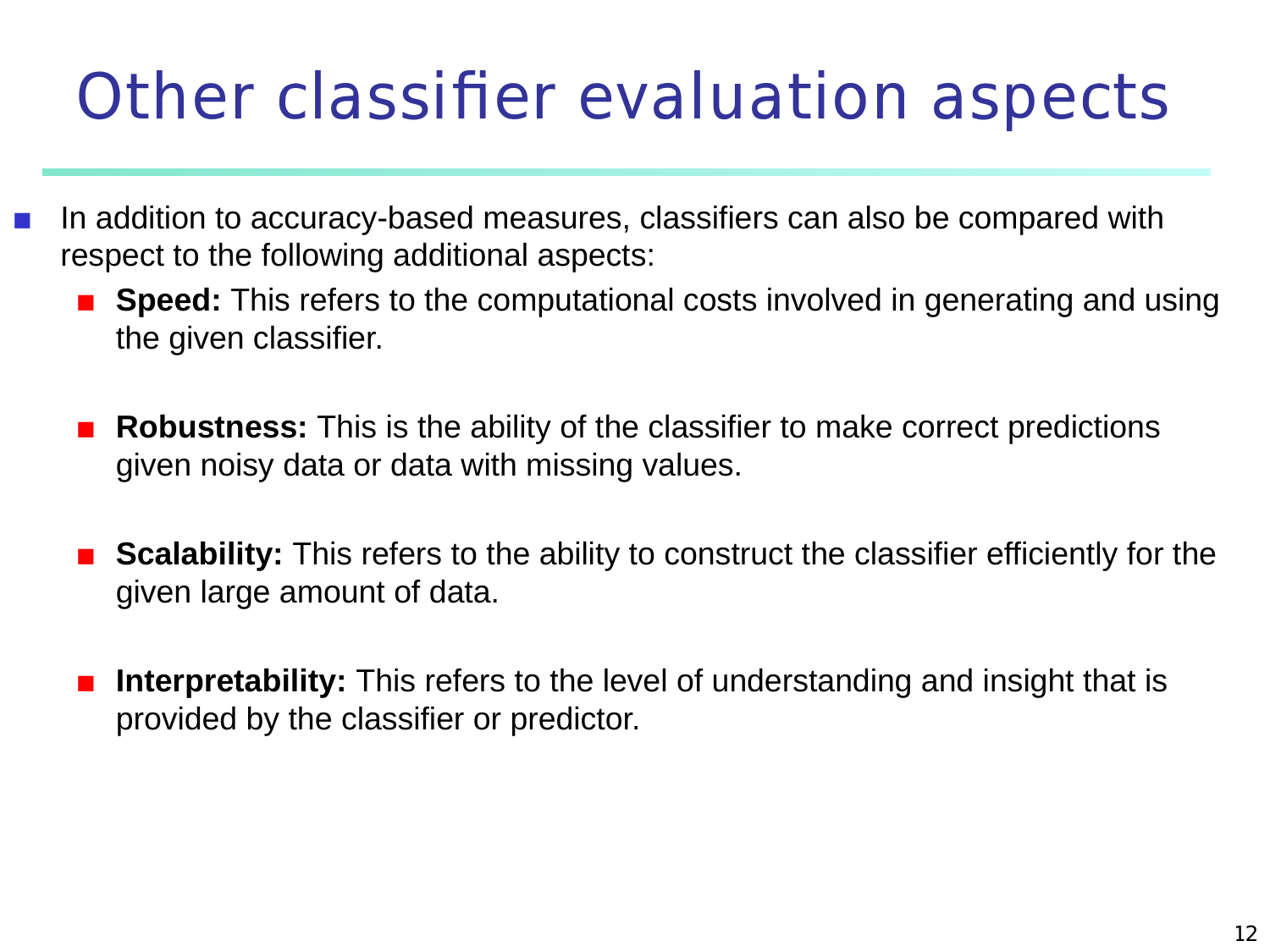

# Other classifier evaluation aspects
In addition to accuracy-based measures, classifiers can also be compared with respect to the following additional aspects:
Speed: This refers to the computational costs involved in generating and using the given classifier.

Robustness: This is the ability of the classifier to make correct predictions given noisy data or data with missing values.

Scalability: This refers to the ability to construct the classifier efficiently for the given large amount of data.

Interpretability: This refers to the level of understanding and insight that is provided by the classifier or predictor.
12